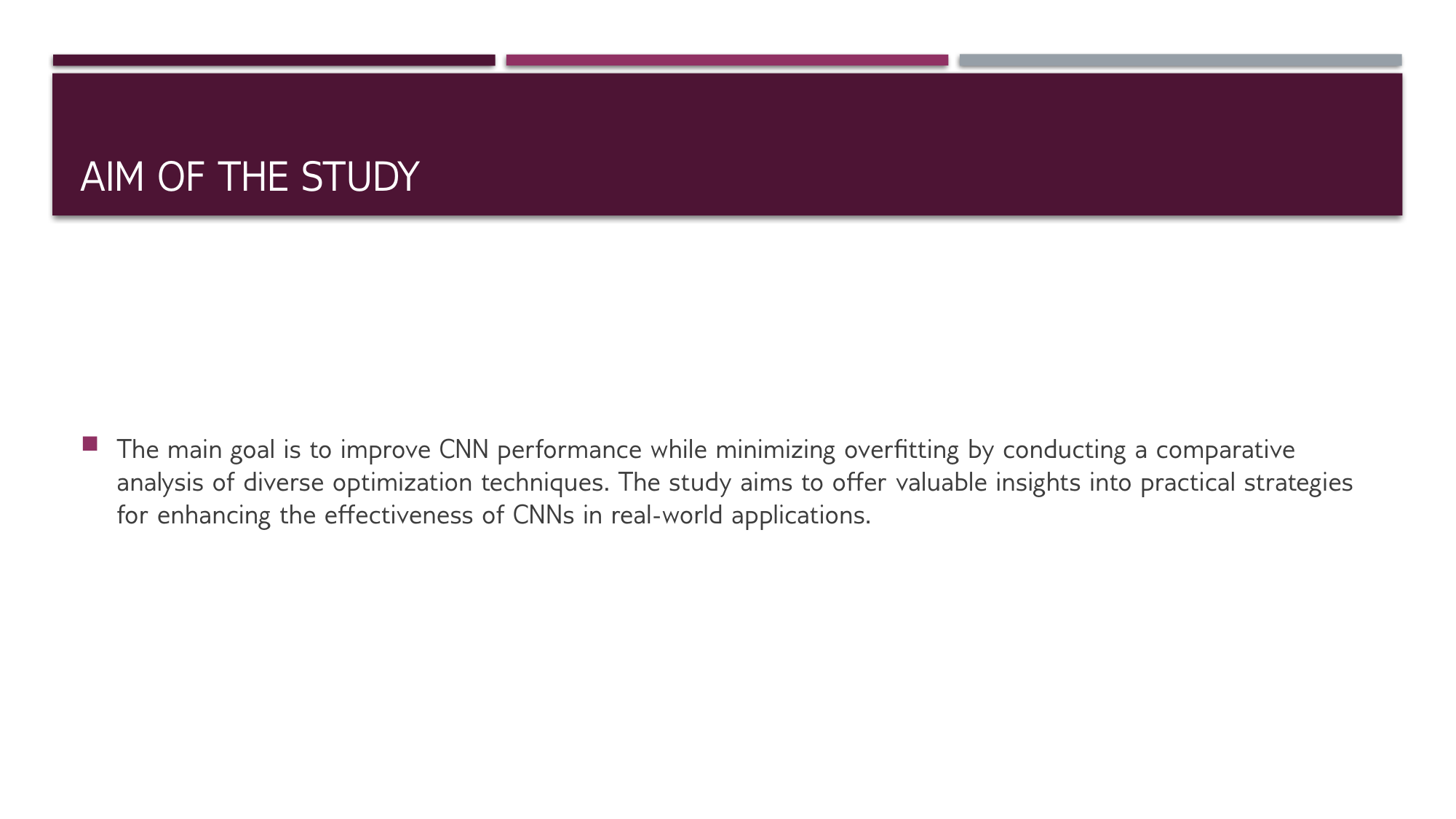

# Aim of the study
The main goal is to improve CNN performance while minimizing overfitting by conducting a comparative analysis of diverse optimization techniques. The study aims to offer valuable insights into practical strategies for enhancing the effectiveness of CNNs in real-world applications.